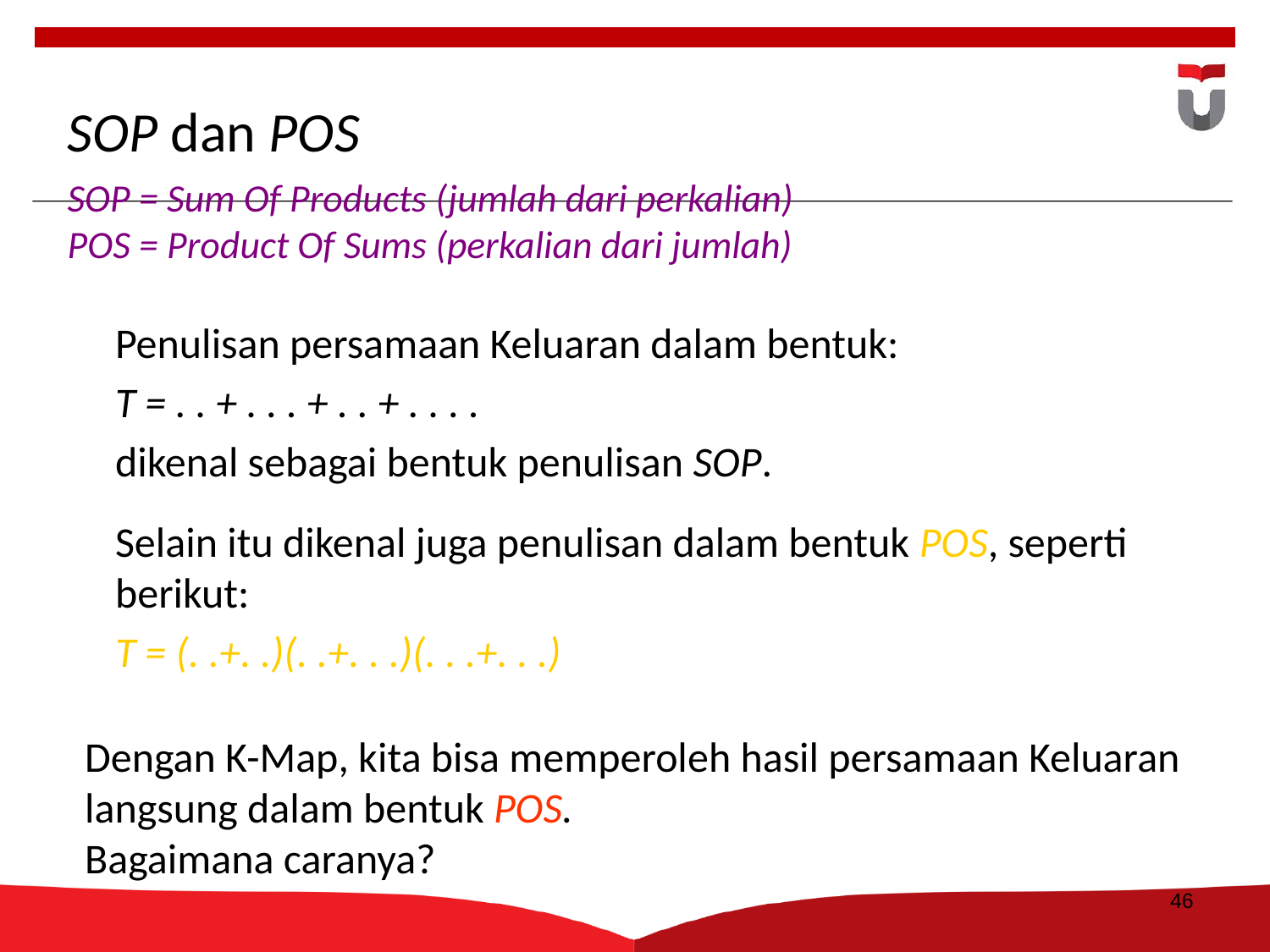

# SOP dan POS
SOP = Sum Of Products (jumlah dari perkalian)
POS = Product Of Sums (perkalian dari jumlah)
	Penulisan persamaan Keluaran dalam bentuk:
	T = . . + . . . + . . + . . . .
	dikenal sebagai bentuk penulisan SOP.

	Selain itu dikenal juga penulisan dalam bentuk POS, seperti berikut:
	T = (. .+. .)(. .+. . .)(. . .+. . .)
Dengan K-Map, kita bisa memperoleh hasil persamaan Keluaran langsung dalam bentuk POS.
Bagaimana caranya?
46